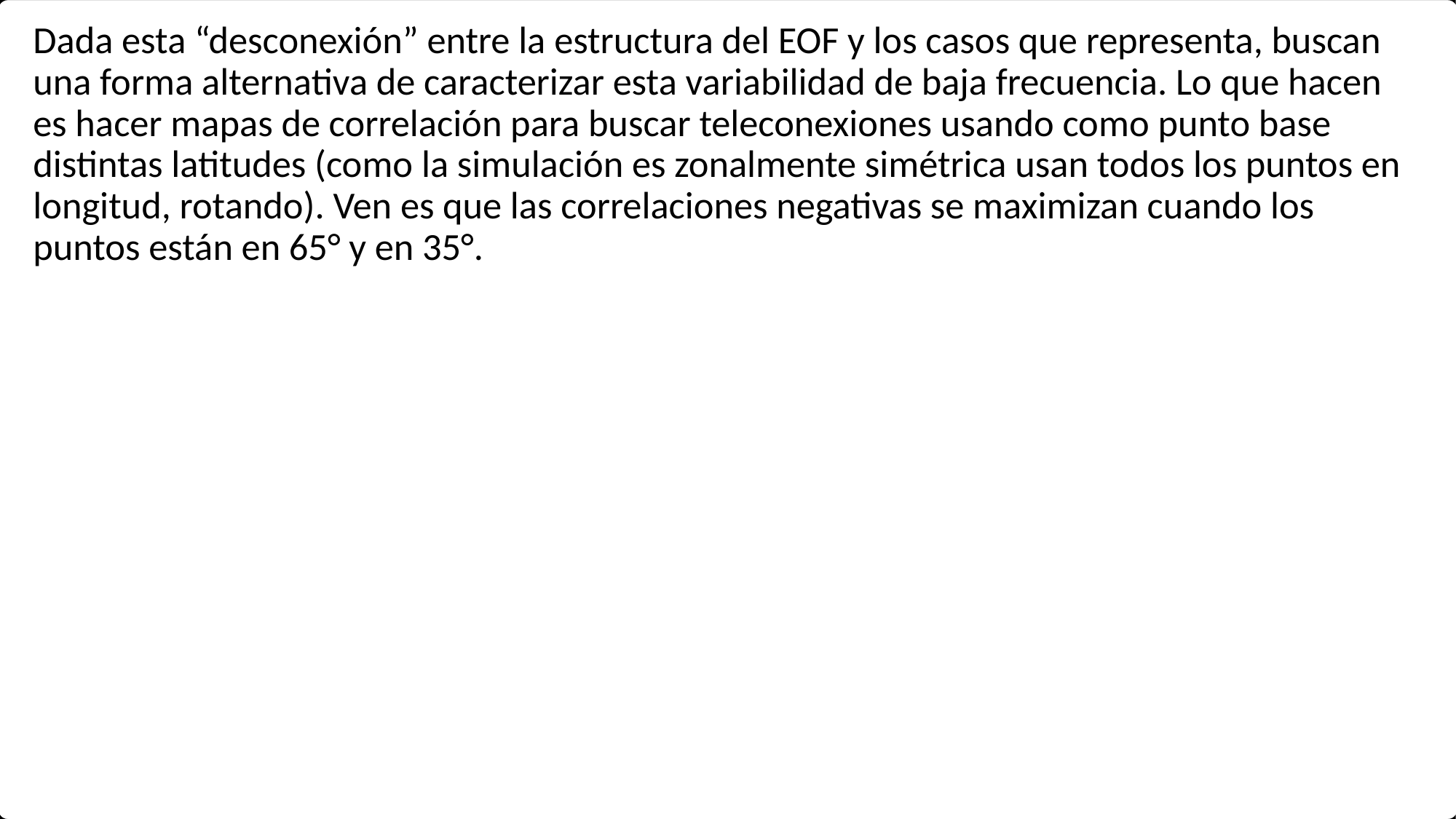

Dada esta “desconexión” entre la estructura del EOF y los casos que representa, buscan una forma alternativa de caracterizar esta variabilidad de baja frecuencia. Lo que hacen es hacer mapas de correlación para buscar teleconexiones usando como punto base distintas latitudes (como la simulación es zonalmente simétrica usan todos los puntos en longitud, rotando). Ven es que las correlaciones negativas se maximizan cuando los puntos están en 65° y en 35°.